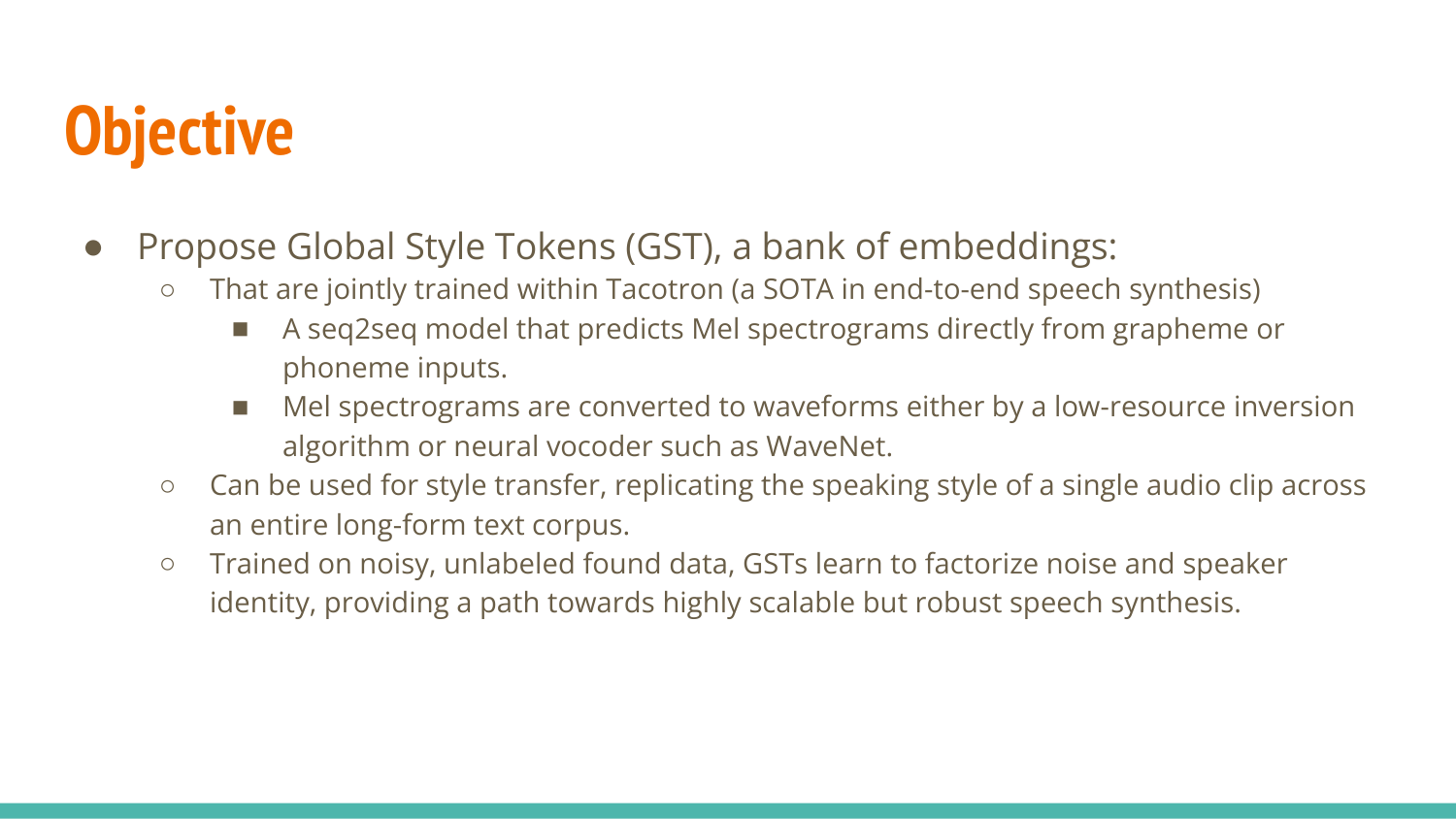

# Objective
Propose Global Style Tokens (GST), a bank of embeddings:
That are jointly trained within Tacotron (a SOTA in end-to-end speech synthesis)
A seq2seq model that predicts Mel spectrograms directly from grapheme or phoneme inputs.
Mel spectrograms are converted to waveforms either by a low-resource inversion algorithm or neural vocoder such as WaveNet.
Can be used for style transfer, replicating the speaking style of a single audio clip across an entire long-form text corpus.
Trained on noisy, unlabeled found data, GSTs learn to factorize noise and speaker identity, providing a path towards highly scalable but robust speech synthesis.